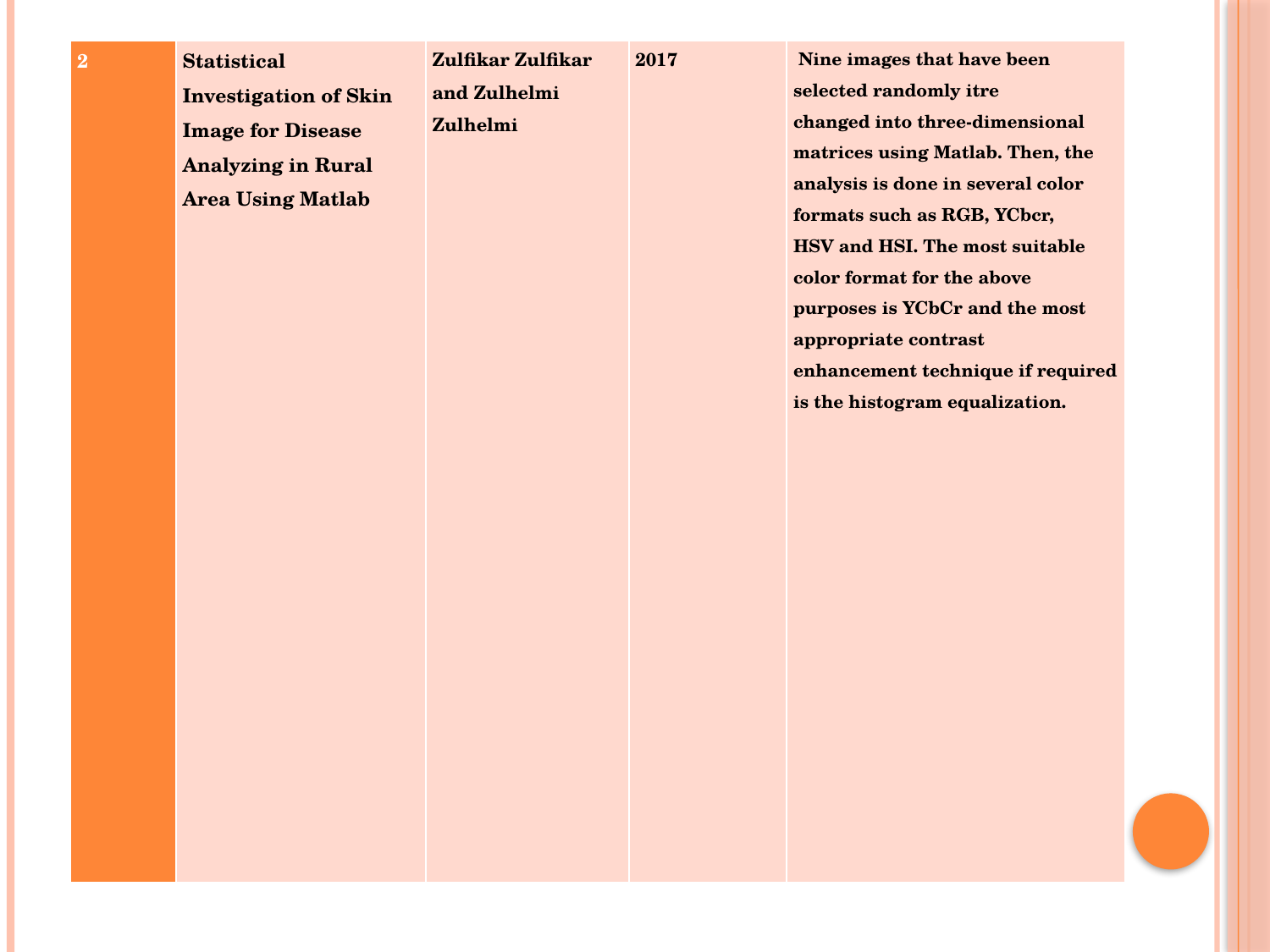

| 2 | Statistical Investigation of Skin Image for Disease Analyzing in Rural Area Using Matlab | Zulfikar Zulfikar and Zulhelmi Zulhelmi | 2017 | Nine images that have been selected randomly itre changed into three-dimensional matrices using Matlab. Then, the analysis is done in several color formats such as RGB, YCbcr, HSV and HSI. The most suitable color format for the above purposes is YCbCr and the most appropriate contrast enhancement technique if required is the histogram equalization. |
| --- | --- | --- | --- | --- |